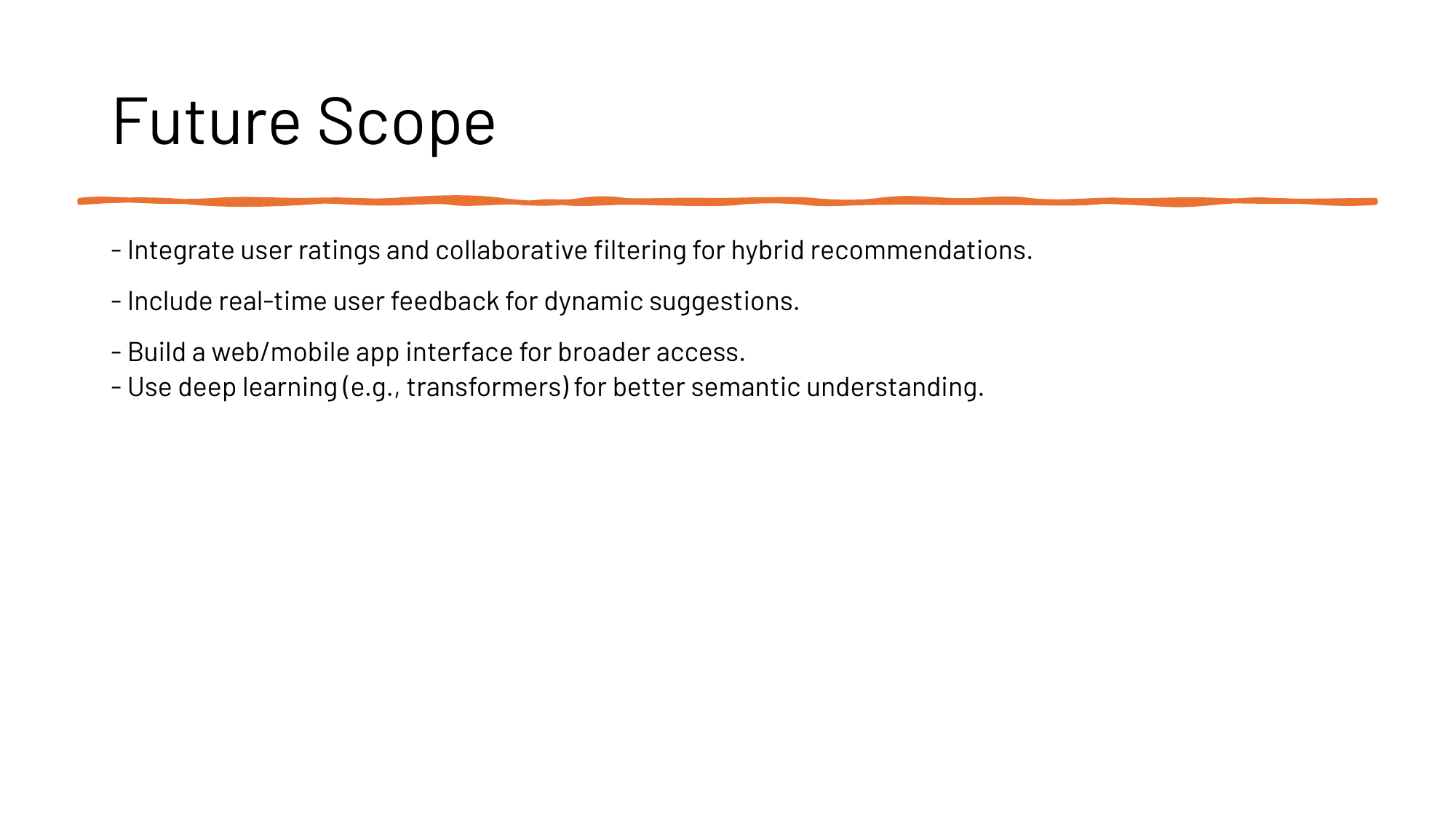

- Integrate user ratings and collaborative filtering for hybrid recommendations.
- Include real-time user feedback for dynamic suggestions.
- Build a web/mobile app interface for broader access.
- Use deep learning (e.g., transformers) for better semantic understanding.
# Future Scope

- Integrate user ratings and collaborative filtering for hybrid recommendations.
- Include real-time user feedback for dynamic suggestions.
- Build a web/mobile app interface for broader access.
- Use deep learning (e.g., transformers) for better semantic understanding.